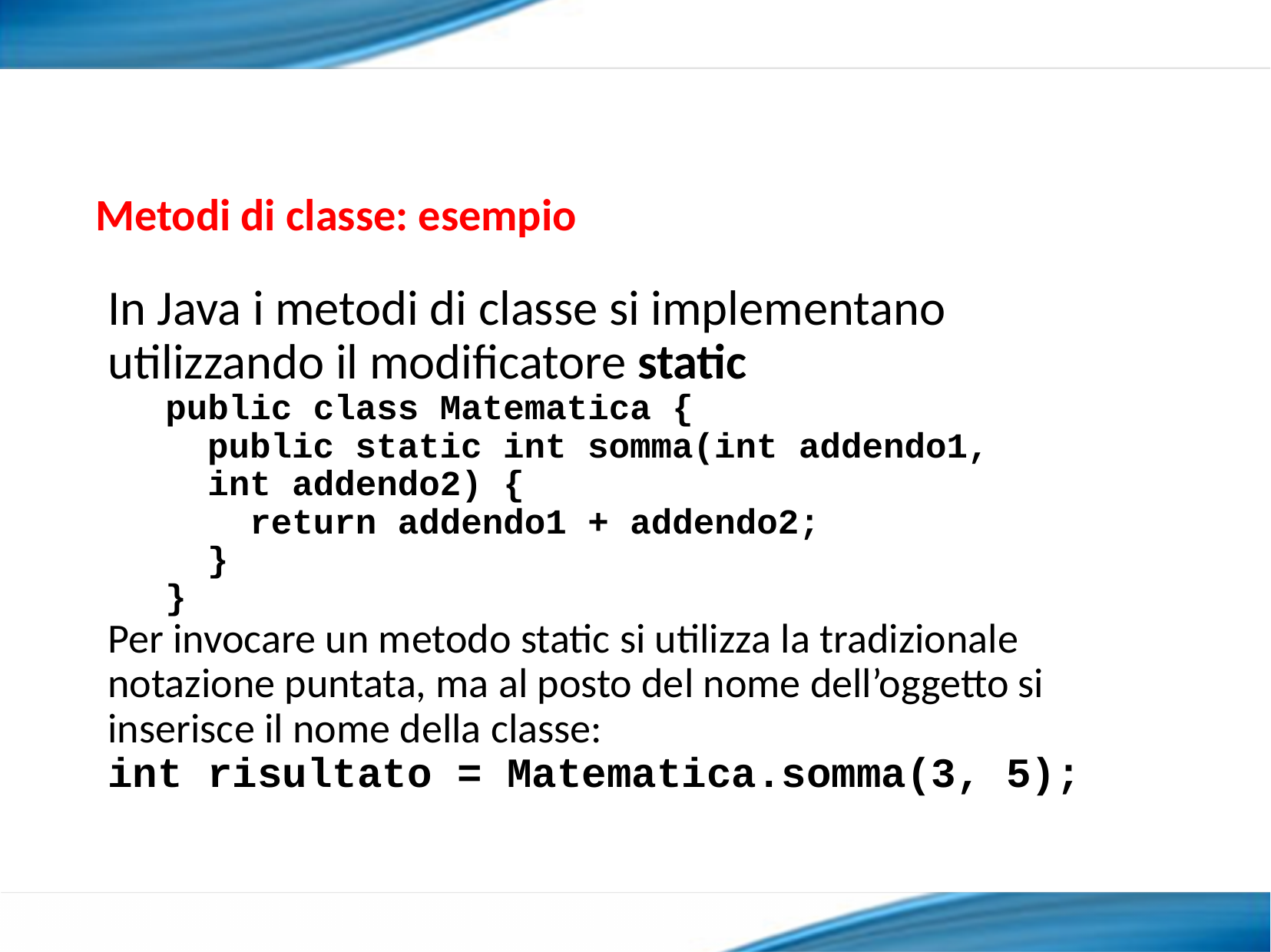

Metodi di classe: esempio
In Java i metodi di classe si implementano utilizzando il modificatore static
public class Matematica {
  public static int somma(int addendo1,           int addendo2) {
    return addendo1 + addendo2;
  }
}
Per invocare un metodo static si utilizza la tradizionale notazione puntata, ma al posto del nome dell’oggetto si inserisce il nome della classe:
int risultato = Matematica.somma(3, 5);